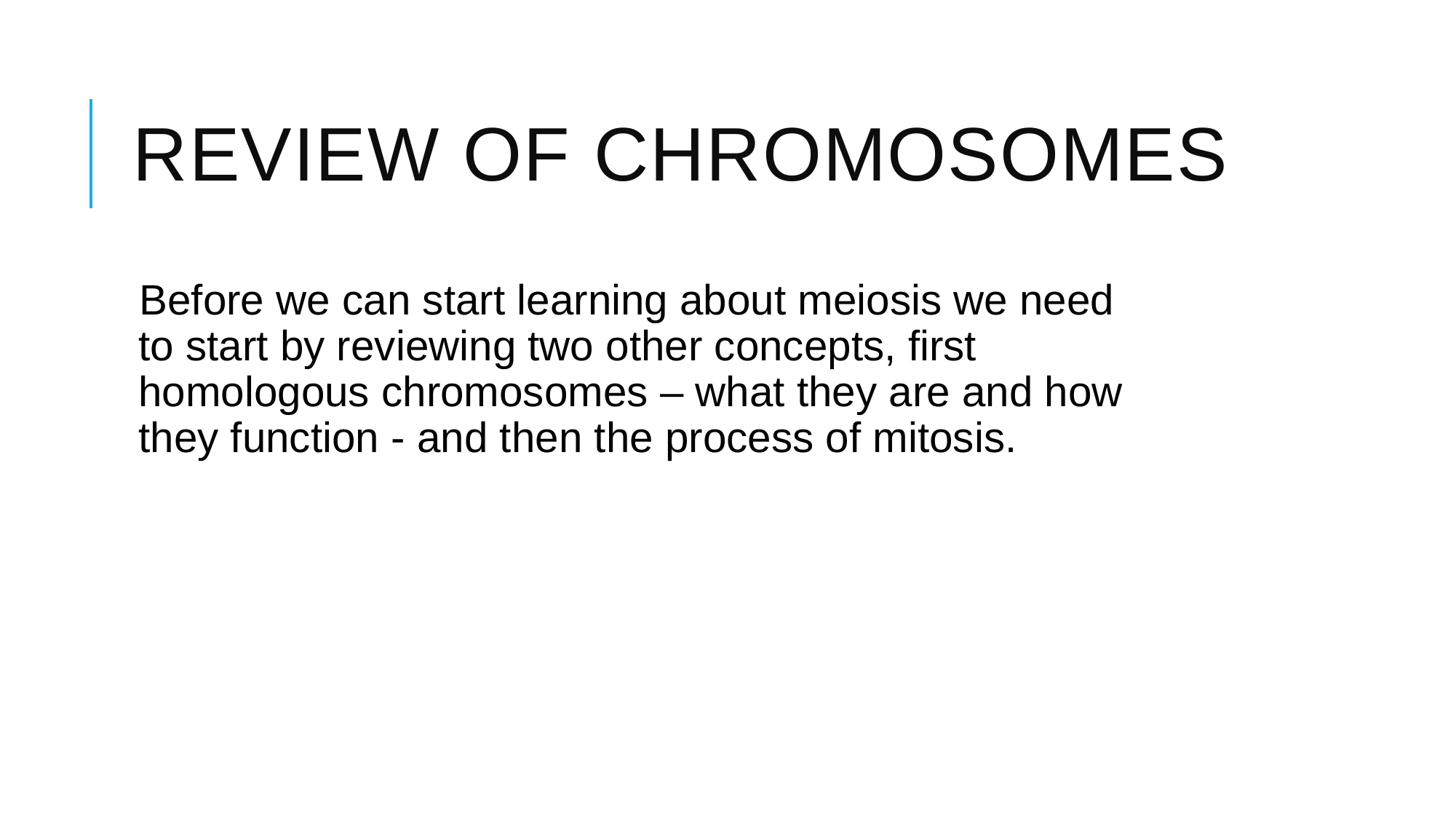

# Review of Chromosomes
Before we can start learning about meiosis we need to start by reviewing two other concepts, first homologous chromosomes – what they are and how they function - and then the process of mitosis.